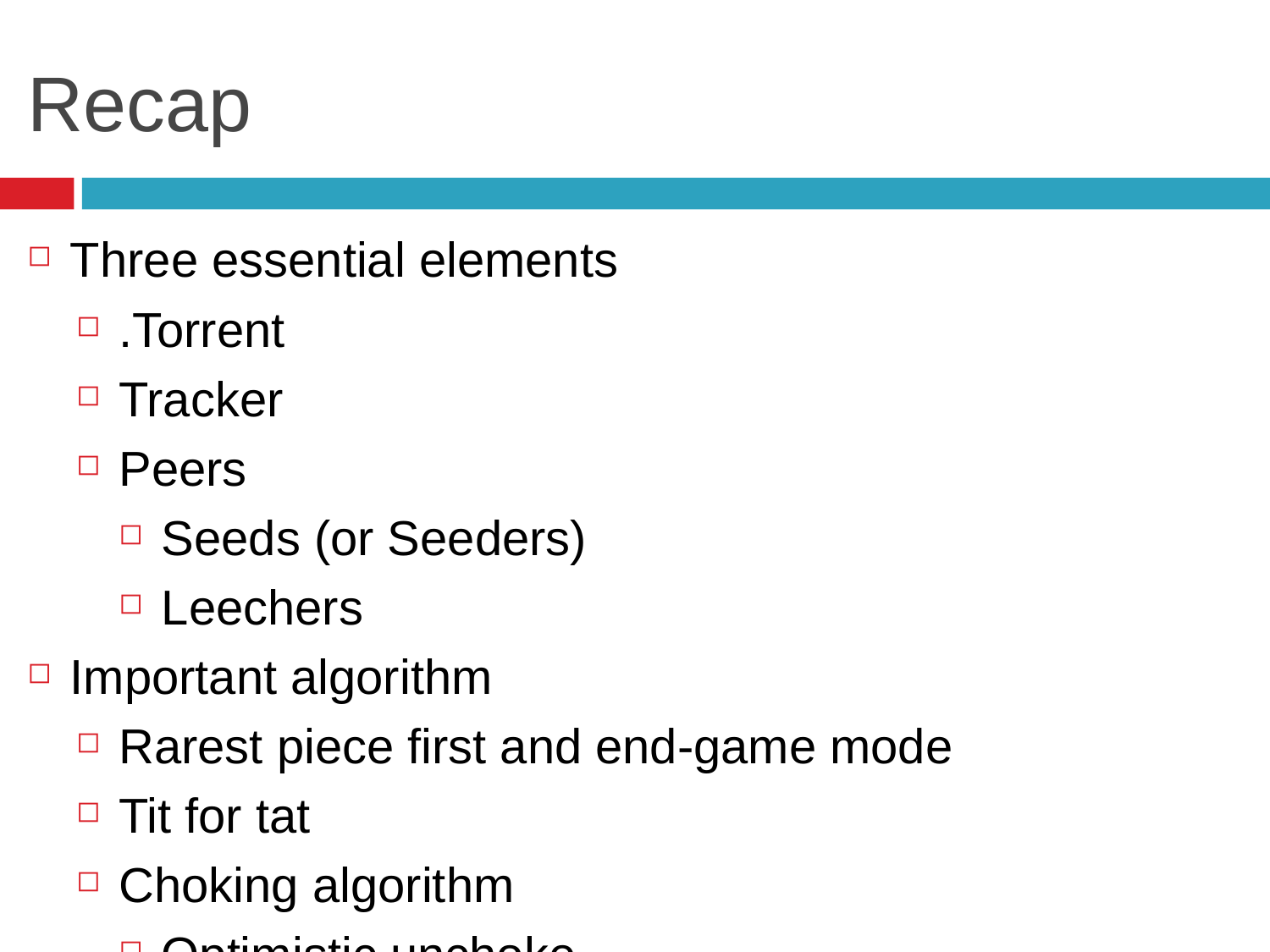

# Recap
32
Three essential elements
.Torrent
Tracker
Peers
Seeds (or Seeders)
Leechers
Important algorithm
Rarest piece first and end-game mode
Tit for tat
Choking algorithm
Optimistic unchoke